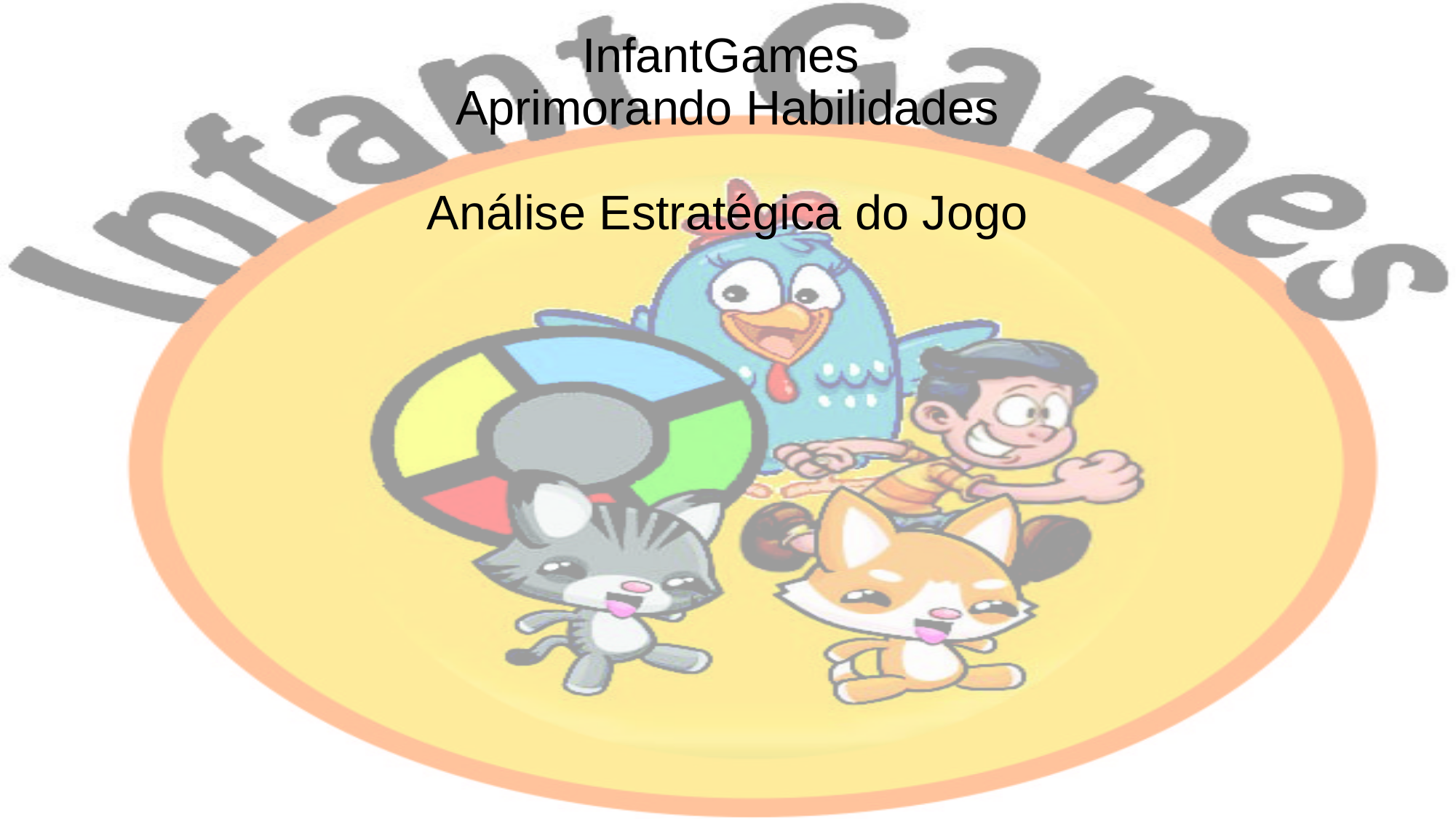

# InfantGames Aprimorando Habilidades Análise Estratégica do Jogo